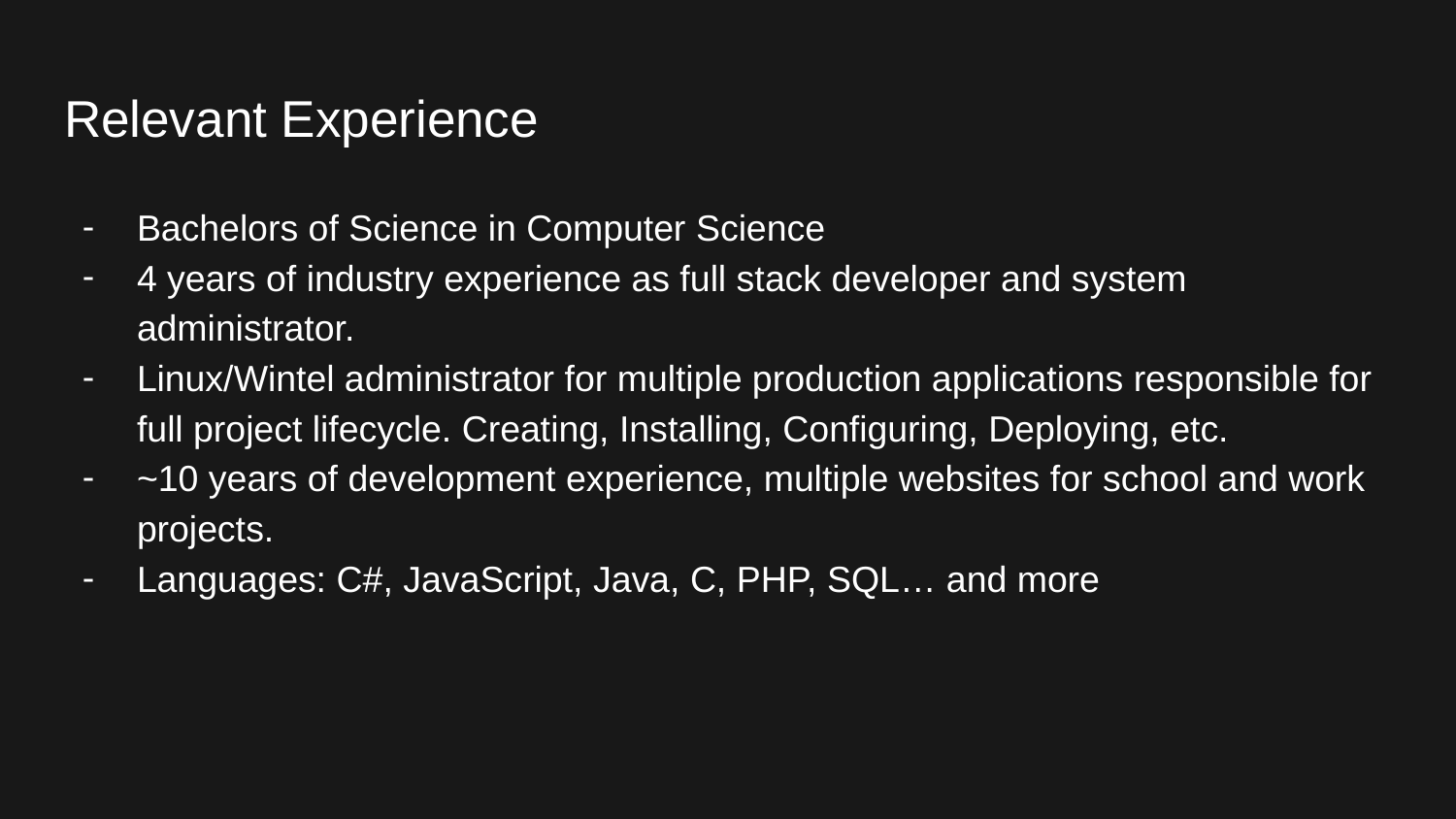

# Relevant Experience
Bachelors of Science in Computer Science
4 years of industry experience as full stack developer and system administrator.
Linux/Wintel administrator for multiple production applications responsible for full project lifecycle. Creating, Installing, Configuring, Deploying, etc.
~10 years of development experience, multiple websites for school and work projects.
Languages: C#, JavaScript, Java, C, PHP, SQL… and more